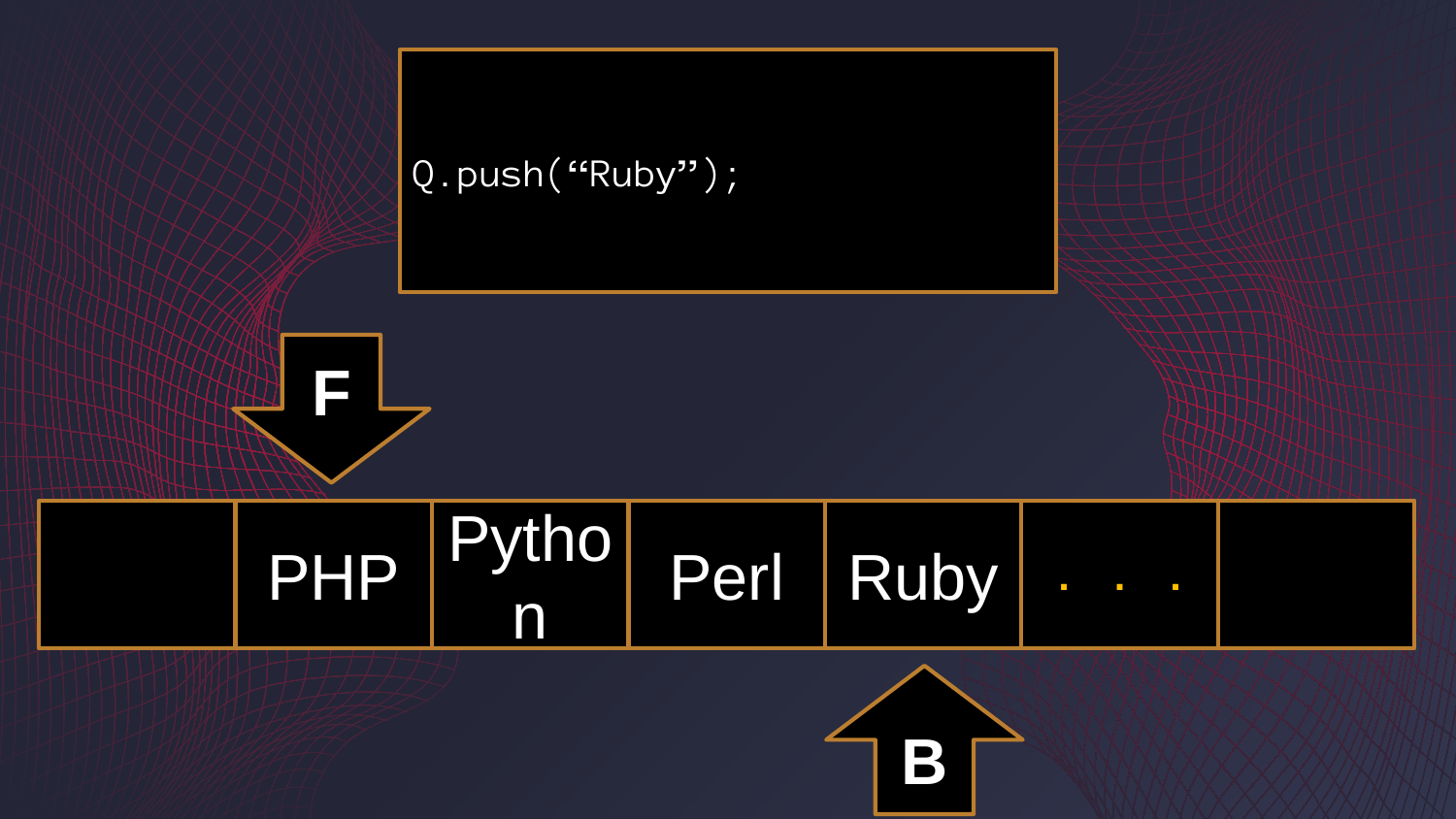

Q.push(“Ruby”);
F

PHP
Python
Perl
Ruby
.    .    .

B